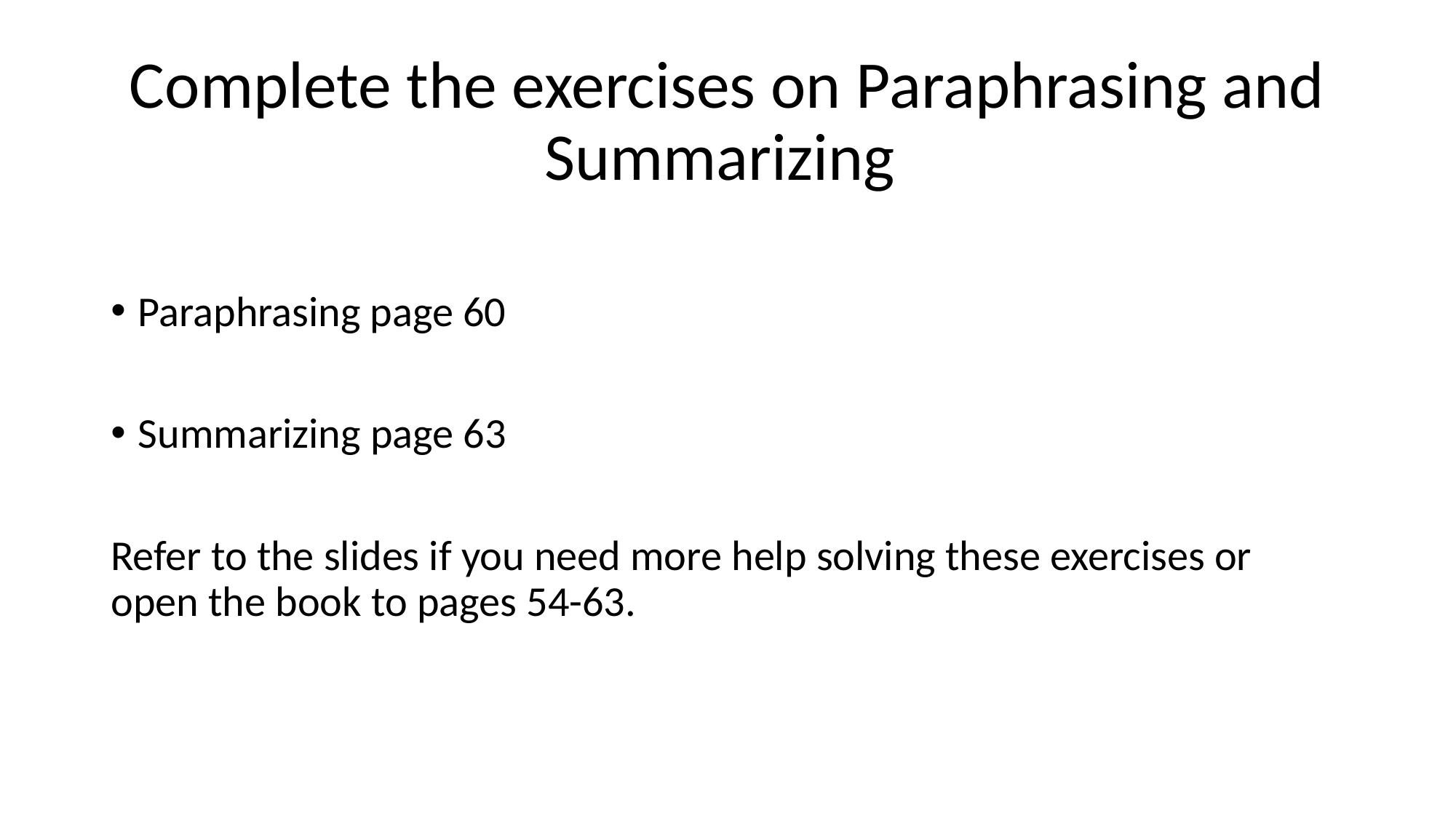

# Complete the exercises on Paraphrasing and Summarizing

Paraphrasing page 60

Summarizing page 63

Refer to the slides if you need more help solving these exercises or open the book to pages 54-63.